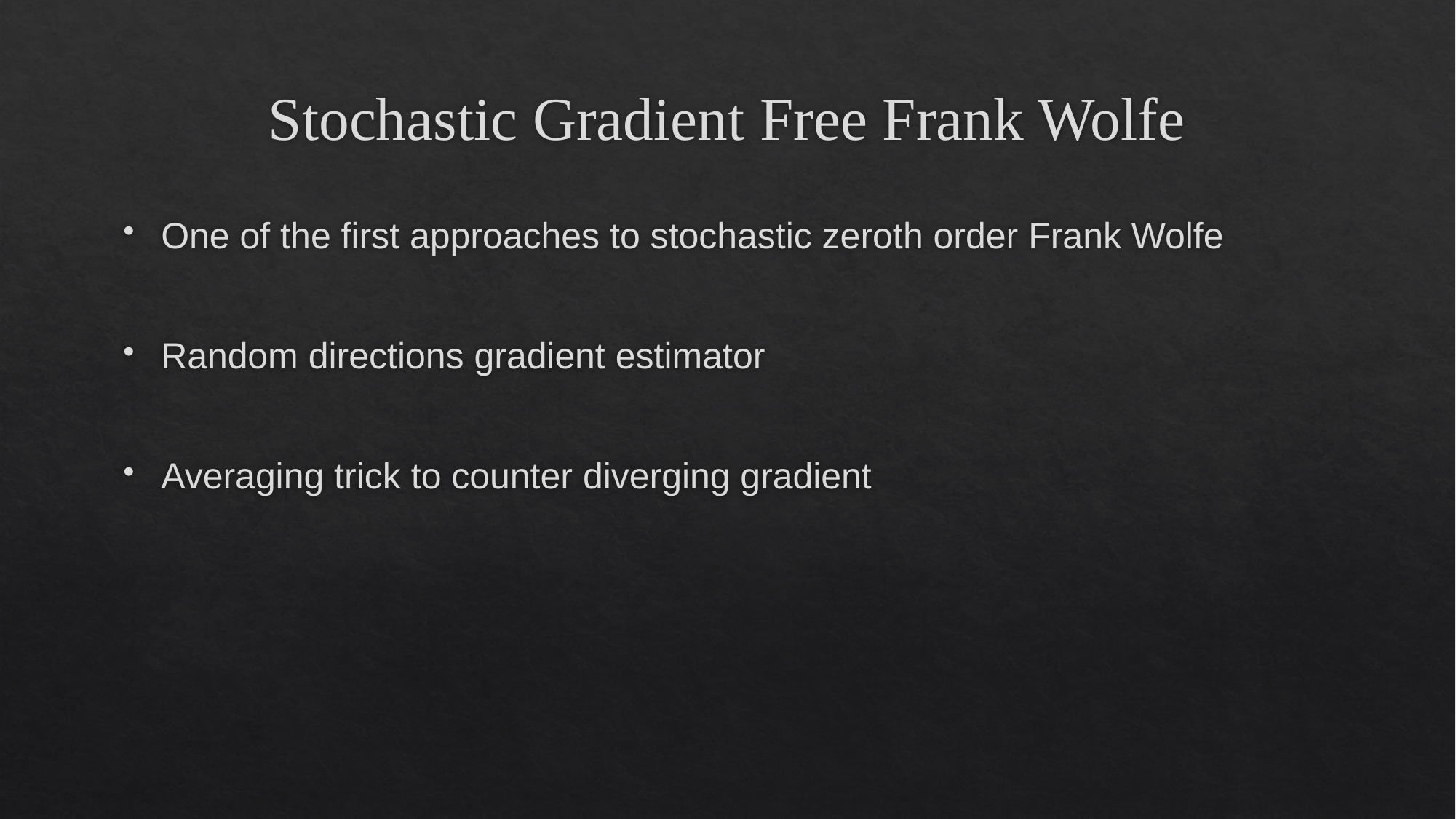

# Stochastic Gradient Free Frank Wolfe
One of the first approaches to stochastic zeroth order Frank Wolfe

Random directions gradient estimator

Averaging trick to counter diverging gradient